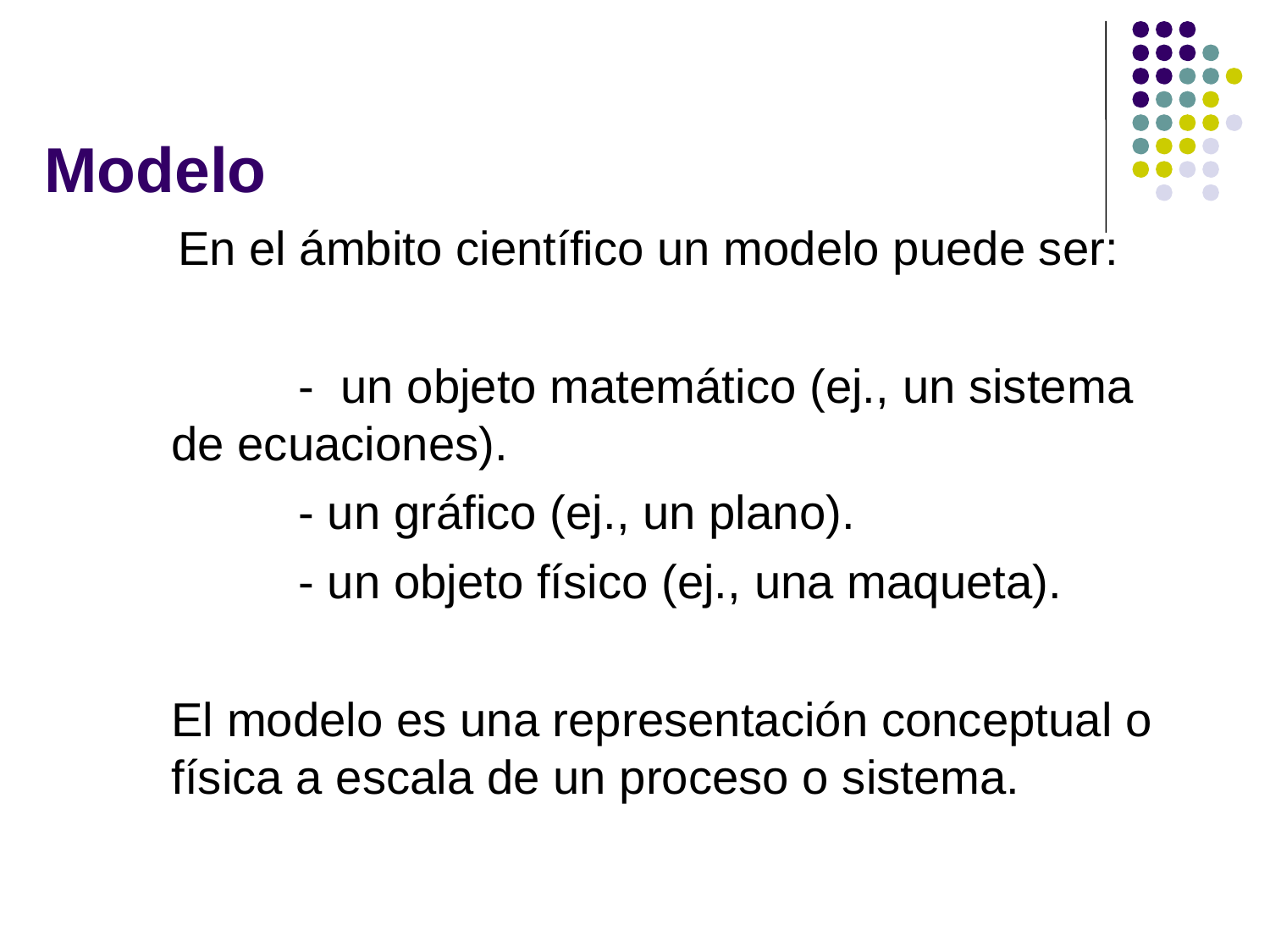

# Modelo
En el ámbito científico un modelo puede ser:

 	-  un objeto matemático (ej., un sistema de ecuaciones).
	- un gráfico (ej., un plano).
	- un objeto físico (ej., una maqueta).

El modelo es una representación conceptual o física a escala de un proceso o sistema.